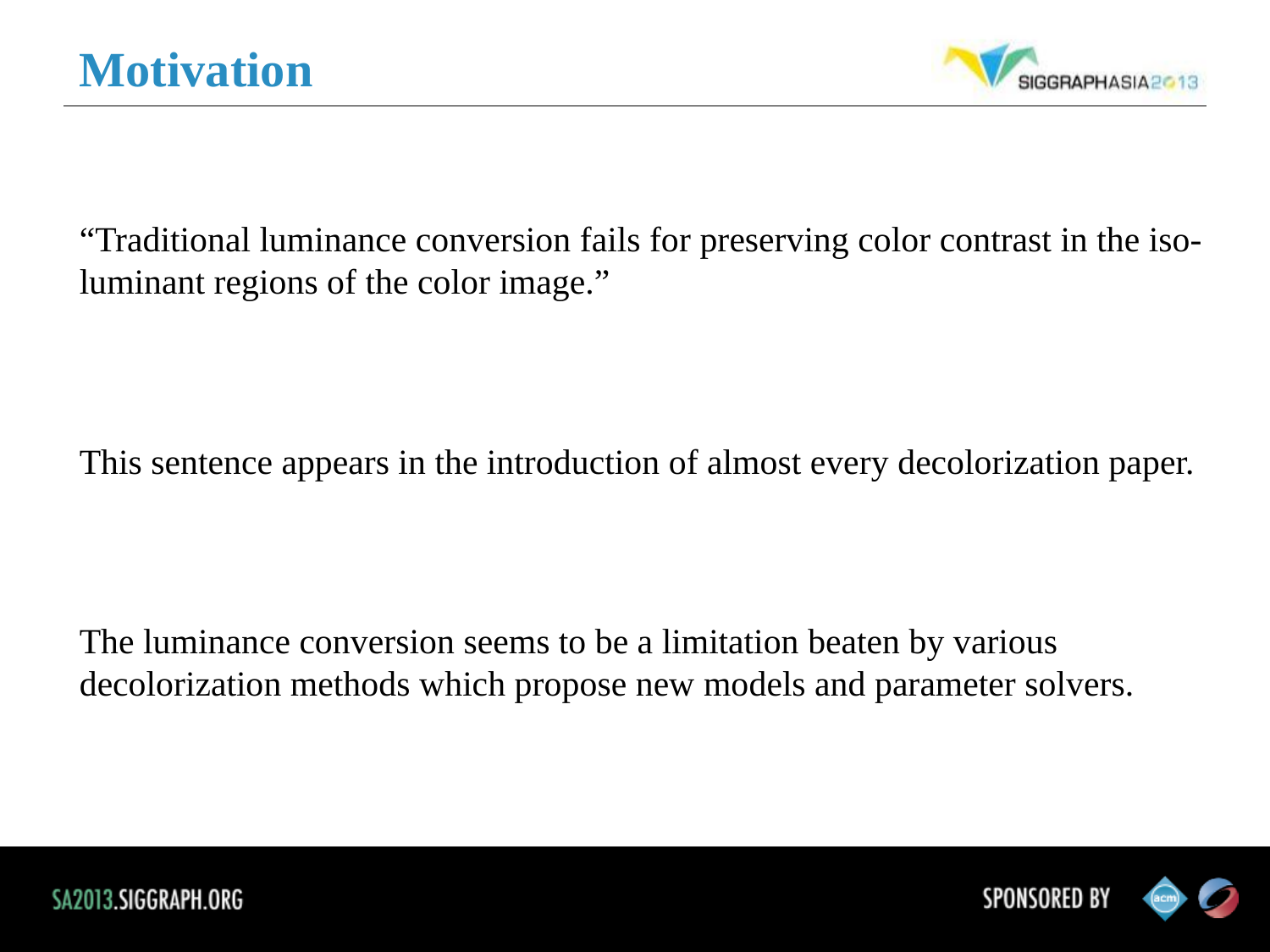

Motivation
“Traditional luminance conversion fails for preserving color contrast in the iso-luminant regions of the color image.”
This sentence appears in the introduction of almost every decolorization paper.
The luminance conversion seems to be a limitation beaten by various decolorization methods which propose new models and parameter solvers.